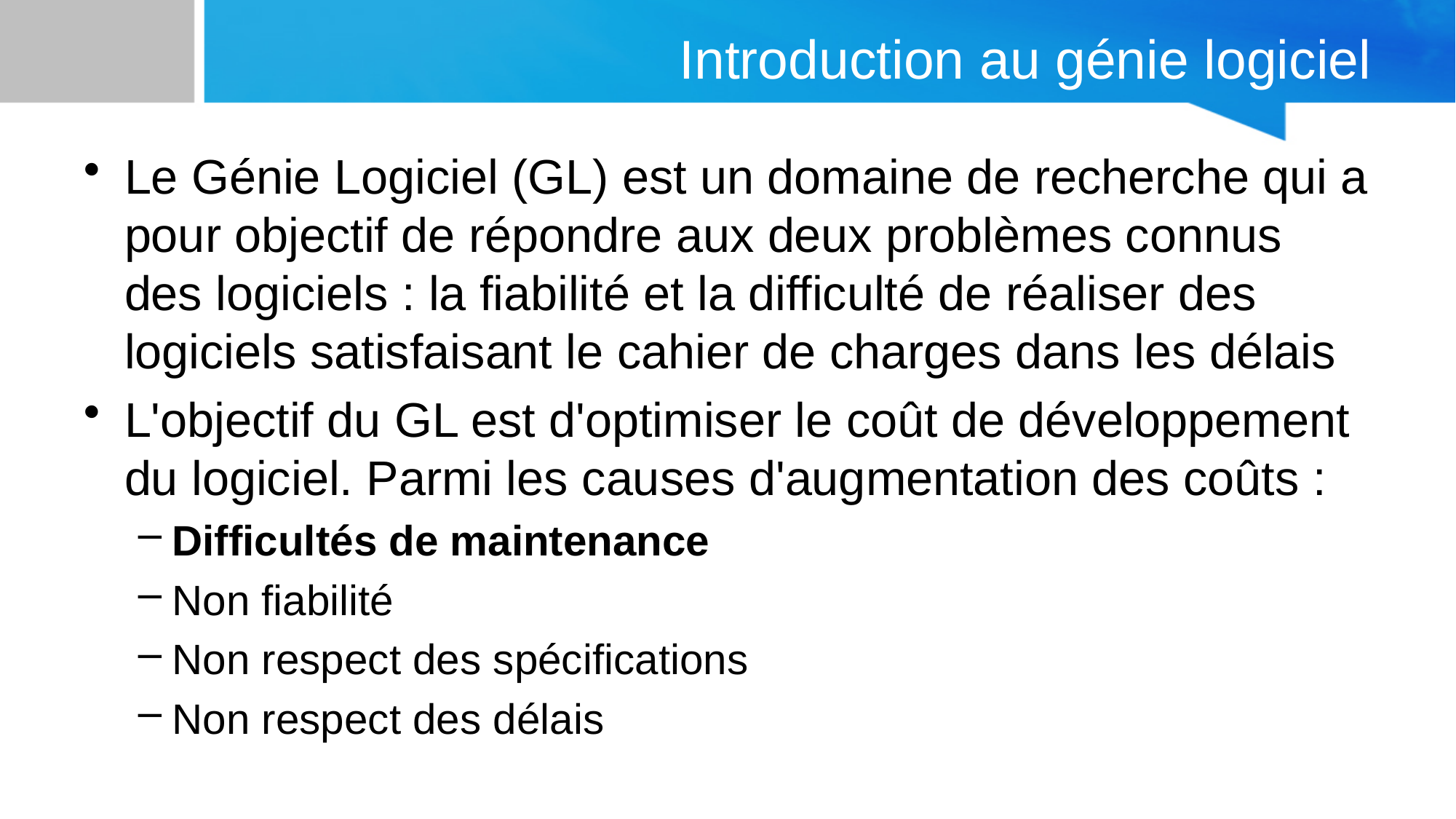

# Introduction au génie logiciel
Le Génie Logiciel (GL) est un domaine de recherche qui a pour objectif de répondre aux deux problèmes connus des logiciels : la fiabilité et la difficulté de réaliser des logiciels satisfaisant le cahier de charges dans les délais
L'objectif du GL est d'optimiser le coût de développement du logiciel. Parmi les causes d'augmentation des coûts :
Difficultés de maintenance
Non fiabilité
Non respect des spécifications
Non respect des délais